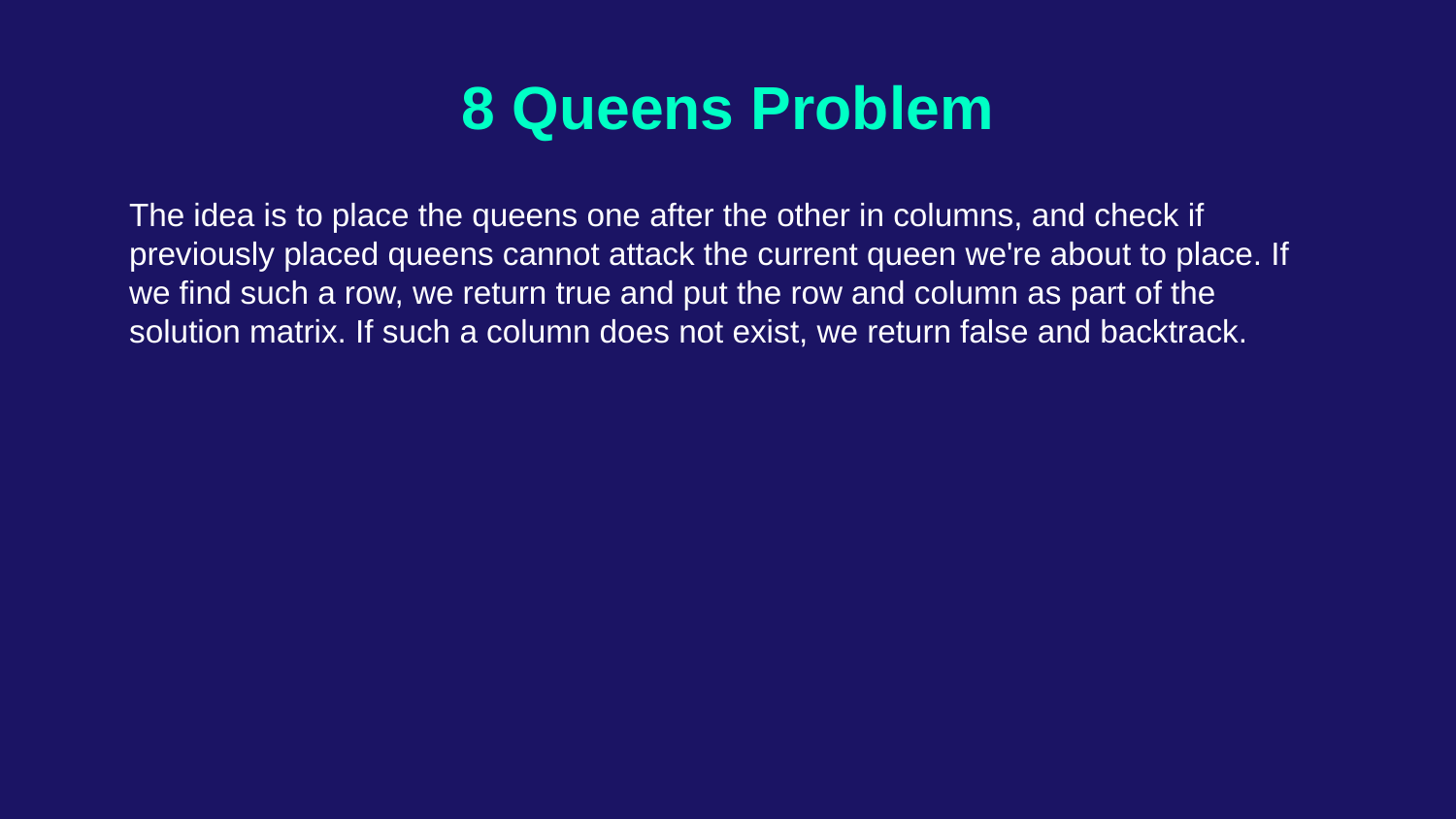

# 8 Queens Problem
The idea is to place the queens one after the other in columns, and check if previously placed queens cannot attack the current queen we're about to place. If we find such a row, we return true and put the row and column as part of the solution matrix. If such a column does not exist, we return false and backtrack.